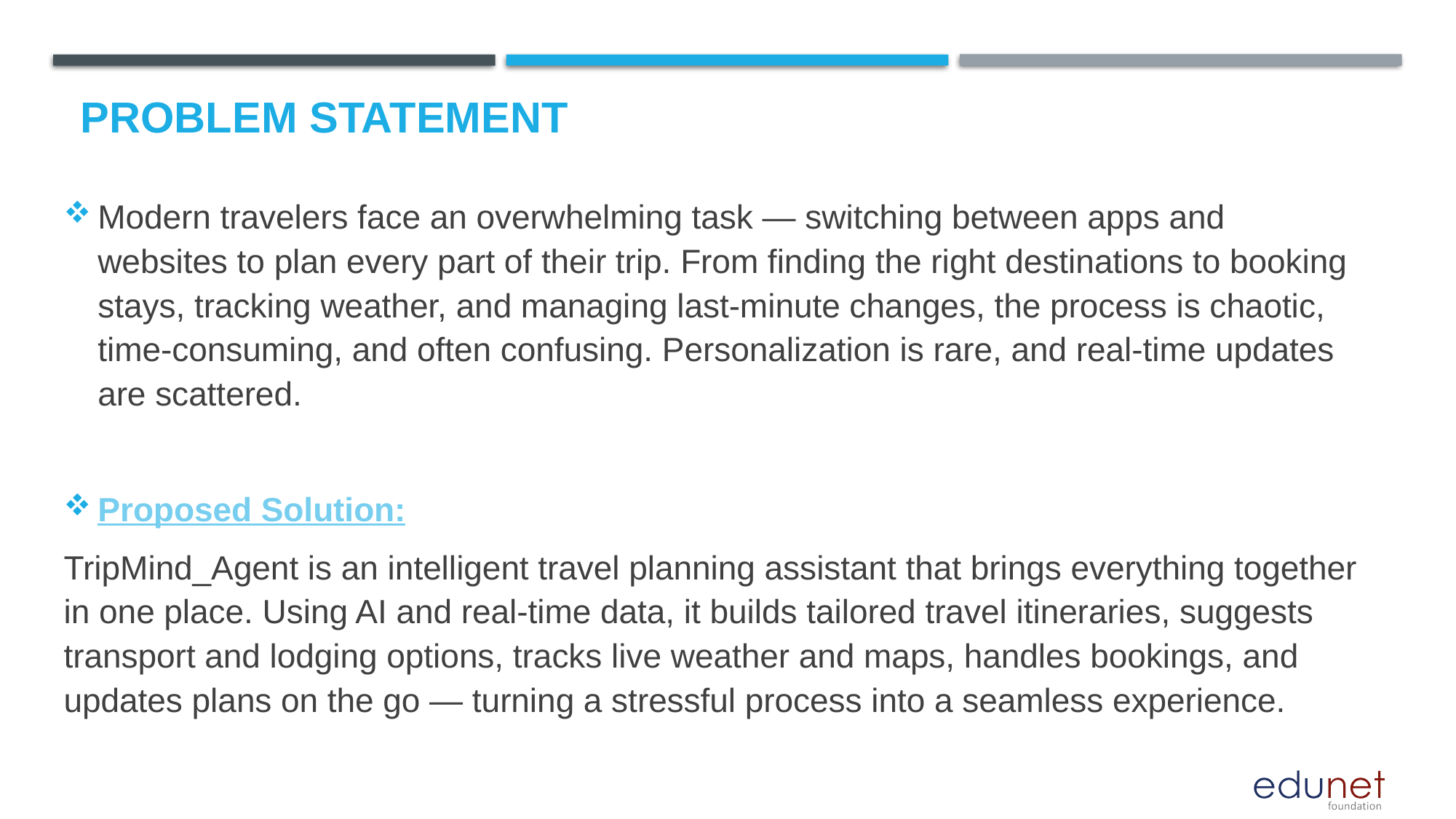

# Problem Statement
Modern travelers face an overwhelming task — switching between apps and websites to plan every part of their trip. From finding the right destinations to booking stays, tracking weather, and managing last-minute changes, the process is chaotic, time-consuming, and often confusing. Personalization is rare, and real-time updates are scattered.

Proposed Solution:
TripMind_Agent is an intelligent travel planning assistant that brings everything together in one place. Using AI and real-time data, it builds tailored travel itineraries, suggests transport and lodging options, tracks live weather and maps, handles bookings, and updates plans on the go — turning a stressful process into a seamless experience.